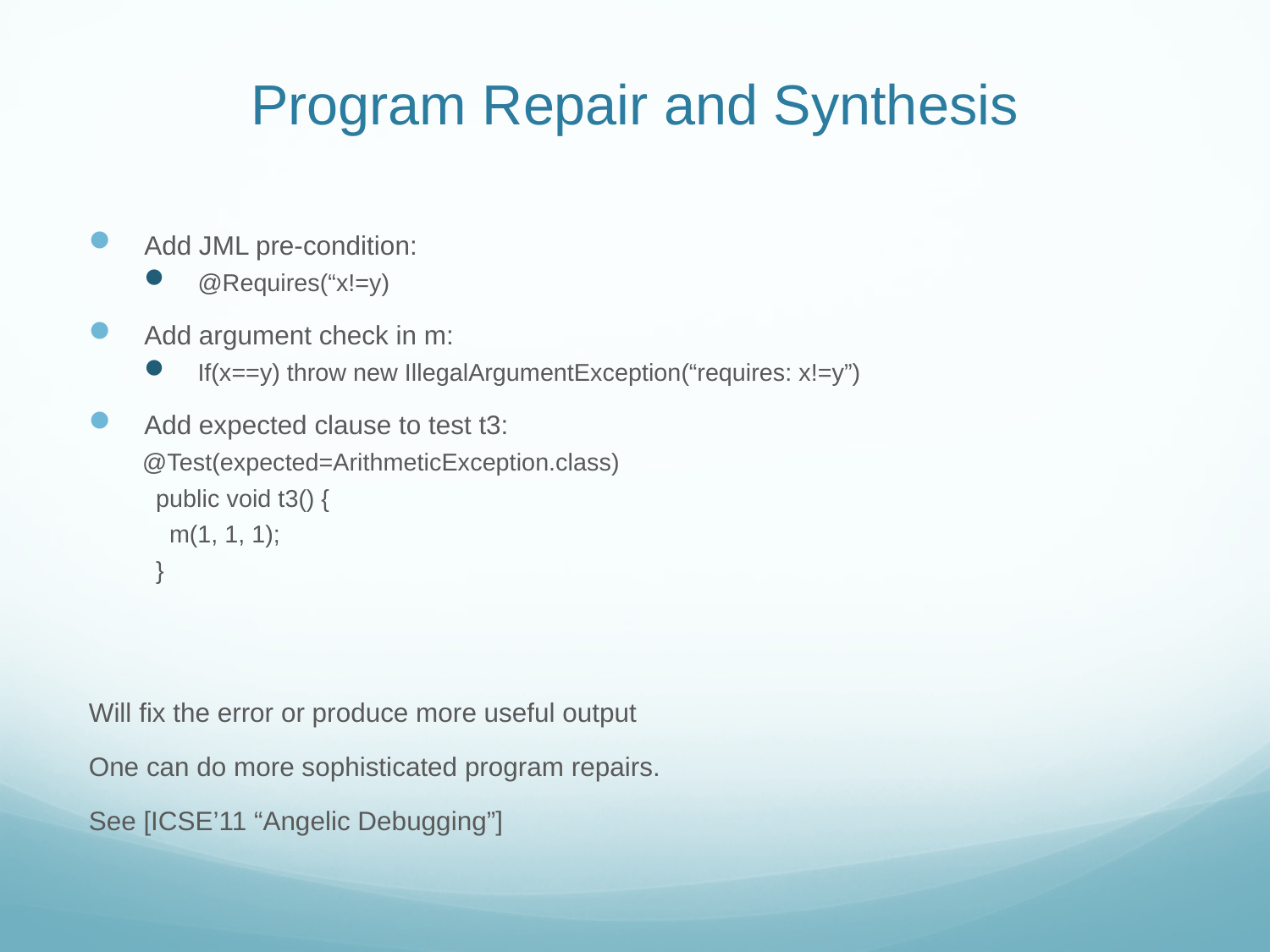

# Program Repair and Synthesis
Add JML pre-condition:
@Requires(“x!=y)
Add argument check in m:
If(x==y) throw new IllegalArgumentException(“requires: x!=y”)
Add expected clause to test t3:
@Test(expected=ArithmeticException.class)
  public void t3() {
    m(1, 1, 1);
  }

Will fix the error or produce more useful output
One can do more sophisticated program repairs.
See [ICSE’11 “Angelic Debugging”]